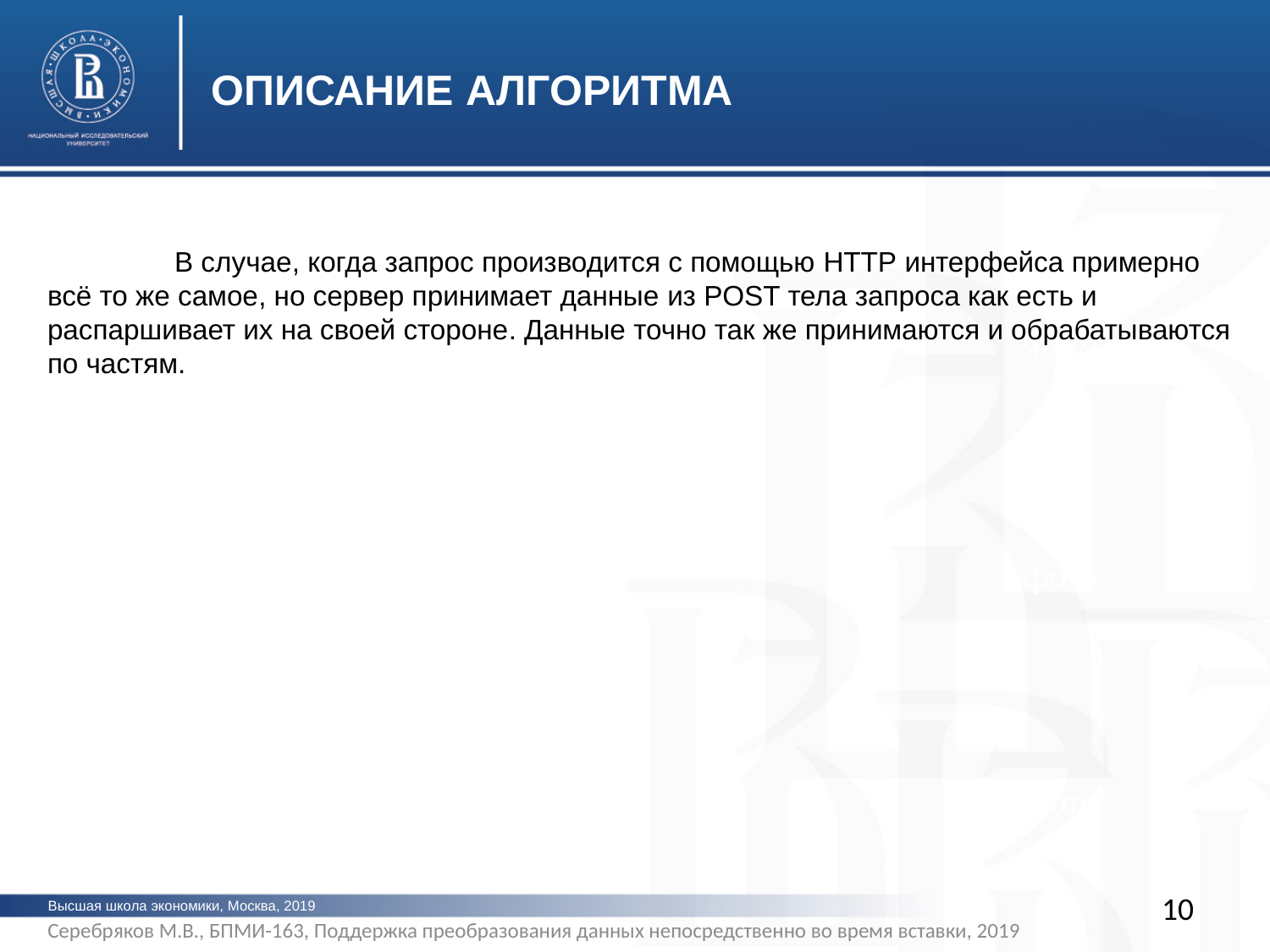

ОПИСАНИЕ АЛГОРИТМА
	В случае, когда запрос производится с помощью HTTP интерфейса примерно всё то же самое, но сервер принимает данные из POST тела запроса как есть и распаршивает их на своей стороне. Данные точно так же принимаются и обрабатываются по частям.
фото
фото
фото
10
Высшая школа экономики, Москва, 2019
Серебряков М.В., БПМИ-163, Поддержка преобразования данных непосредственно во время вставки, 2019